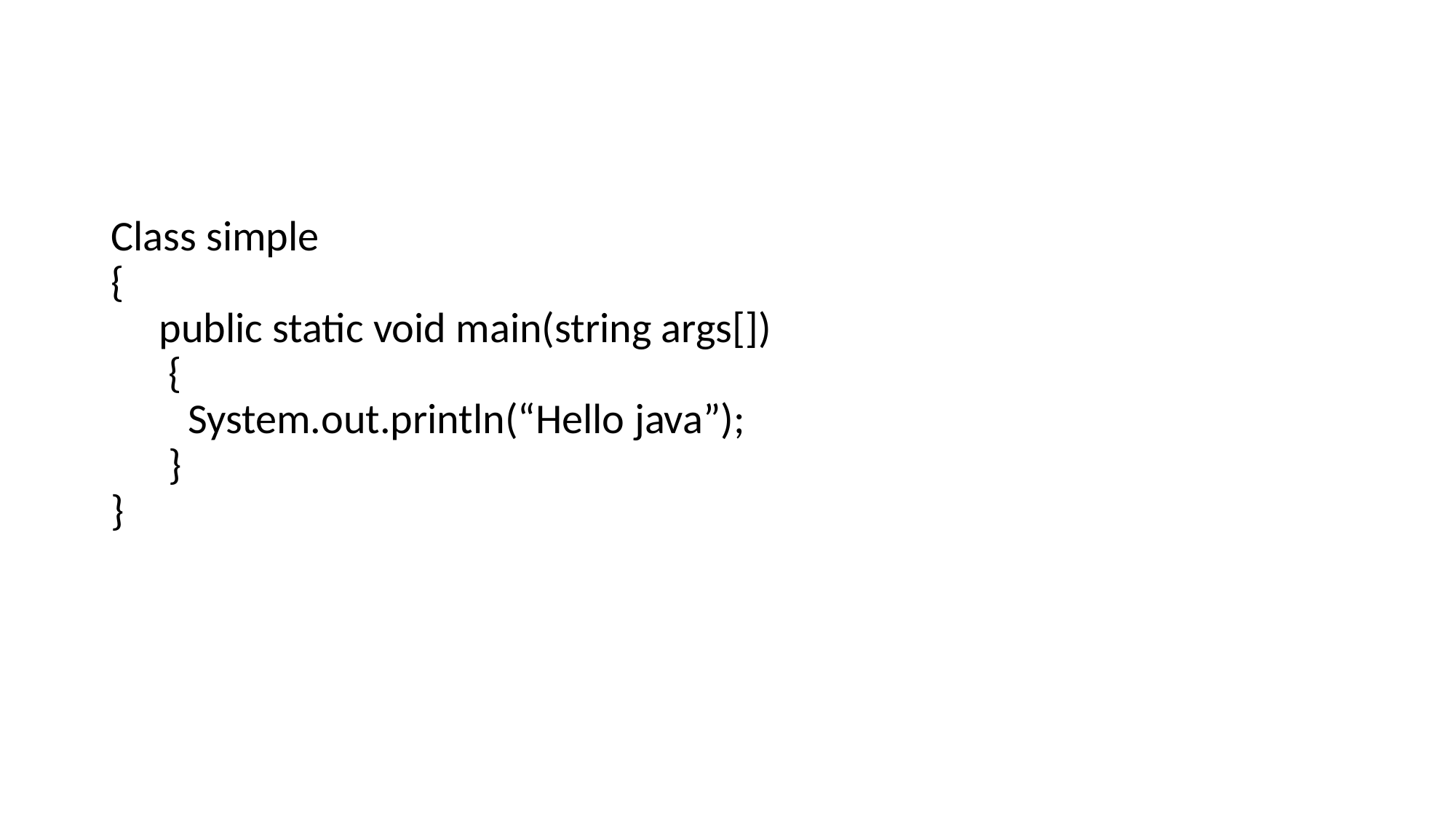

# Class simple { public static void main(string args[]) { System.out.println(“Hello java”); } }